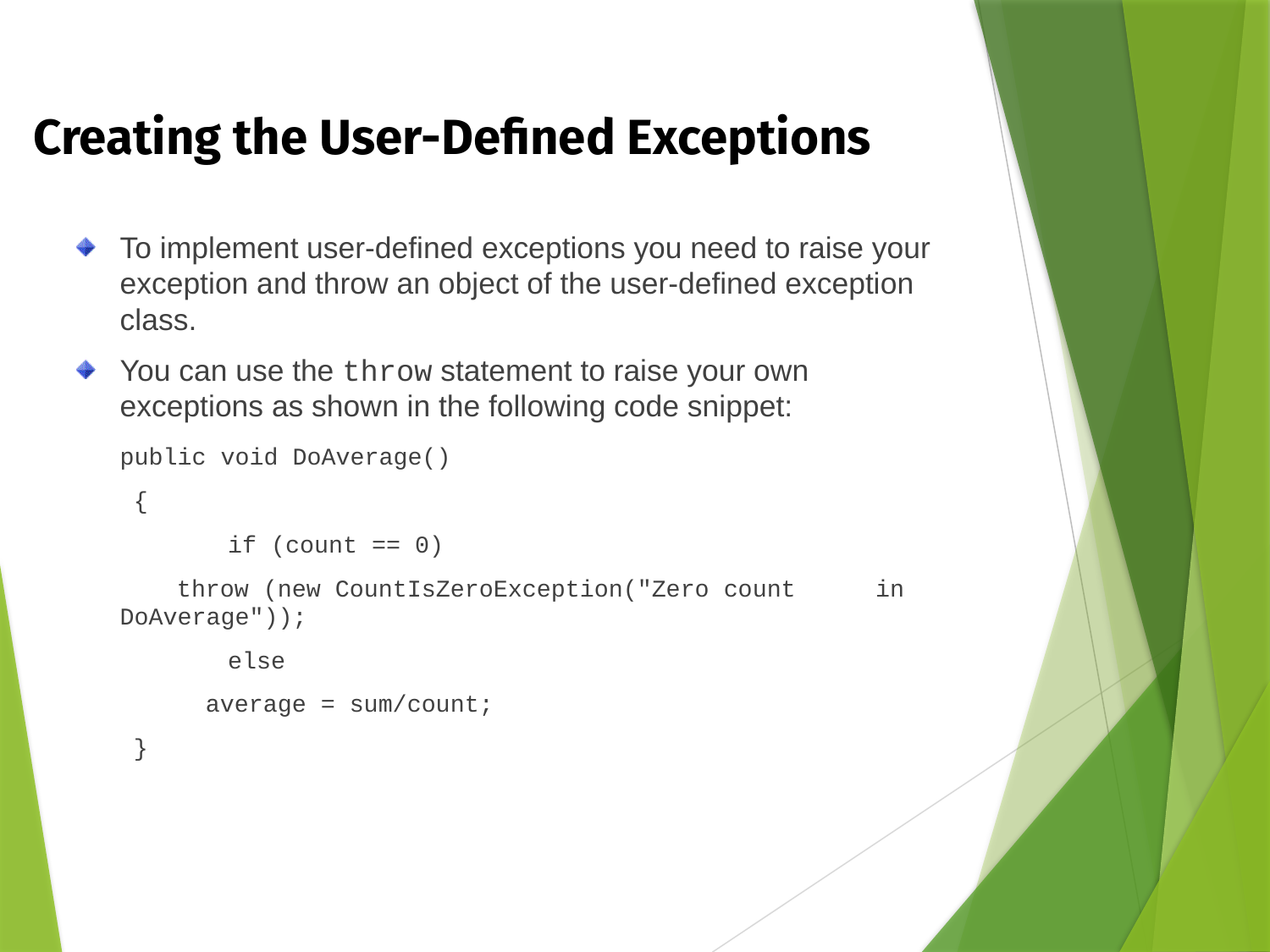

Creating the User-Defined Exceptions
To implement user-defined exceptions you need to raise your exception and throw an object of the user-defined exception class.
You can use the throw statement to raise your own exceptions as shown in the following code snippet:
	public void DoAverage()
    {
     	if (count == 0)
       throw (new CountIsZeroException("Zero count 	in DoAverage"));
     		else
         average = sum/count;
    }